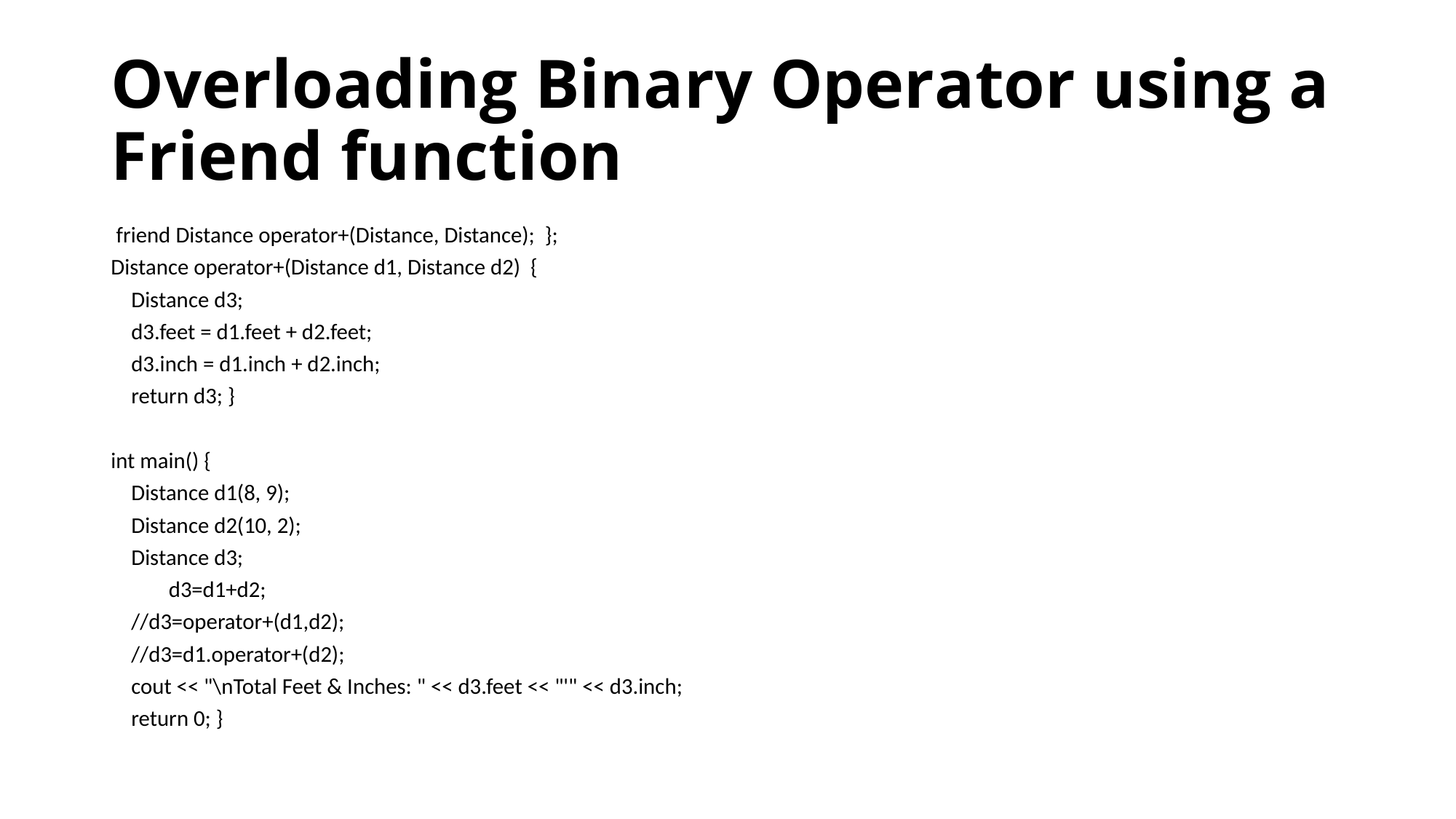

# Overloading Binary Operator using a Friend function
 friend Distance operator+(Distance, Distance);  };
Distance operator+(Distance d1, Distance d2)  {
    Distance d3;
    d3.feet = d1.feet + d2.feet;
    d3.inch = d1.inch + d2.inch;
    return d3; }

int main() {
    Distance d1(8, 9);
    Distance d2(10, 2);
    Distance d3;
	d3=d1+d2;
    //d3=operator+(d1,d2);
    //d3=d1.operator+(d2);
    cout << "\nTotal Feet & Inches: " << d3.feet << "'" << d3.inch;
    return 0; }